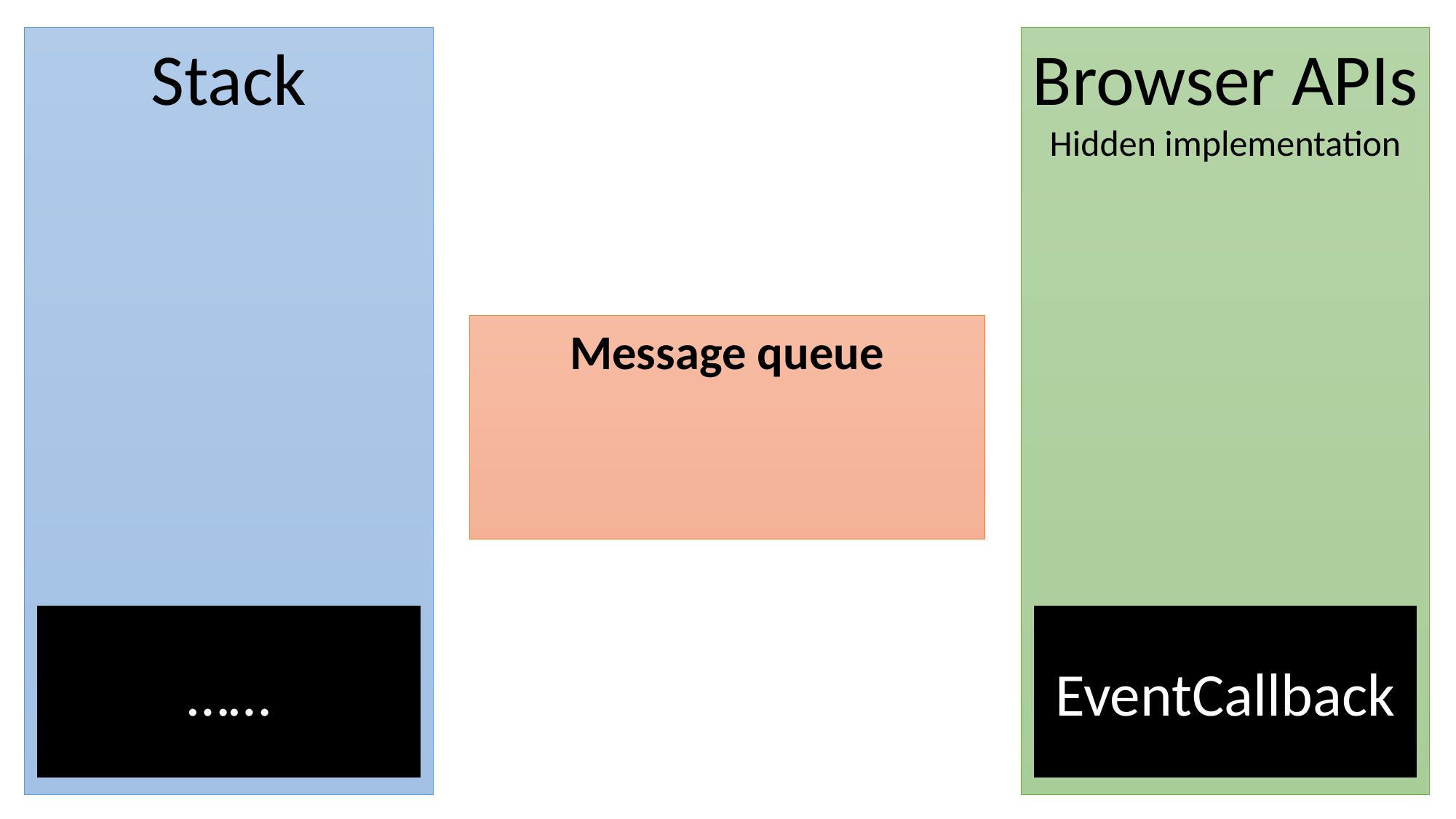

Browser APIs
Hidden implementation
Stack
Message queue
……
EventCallback